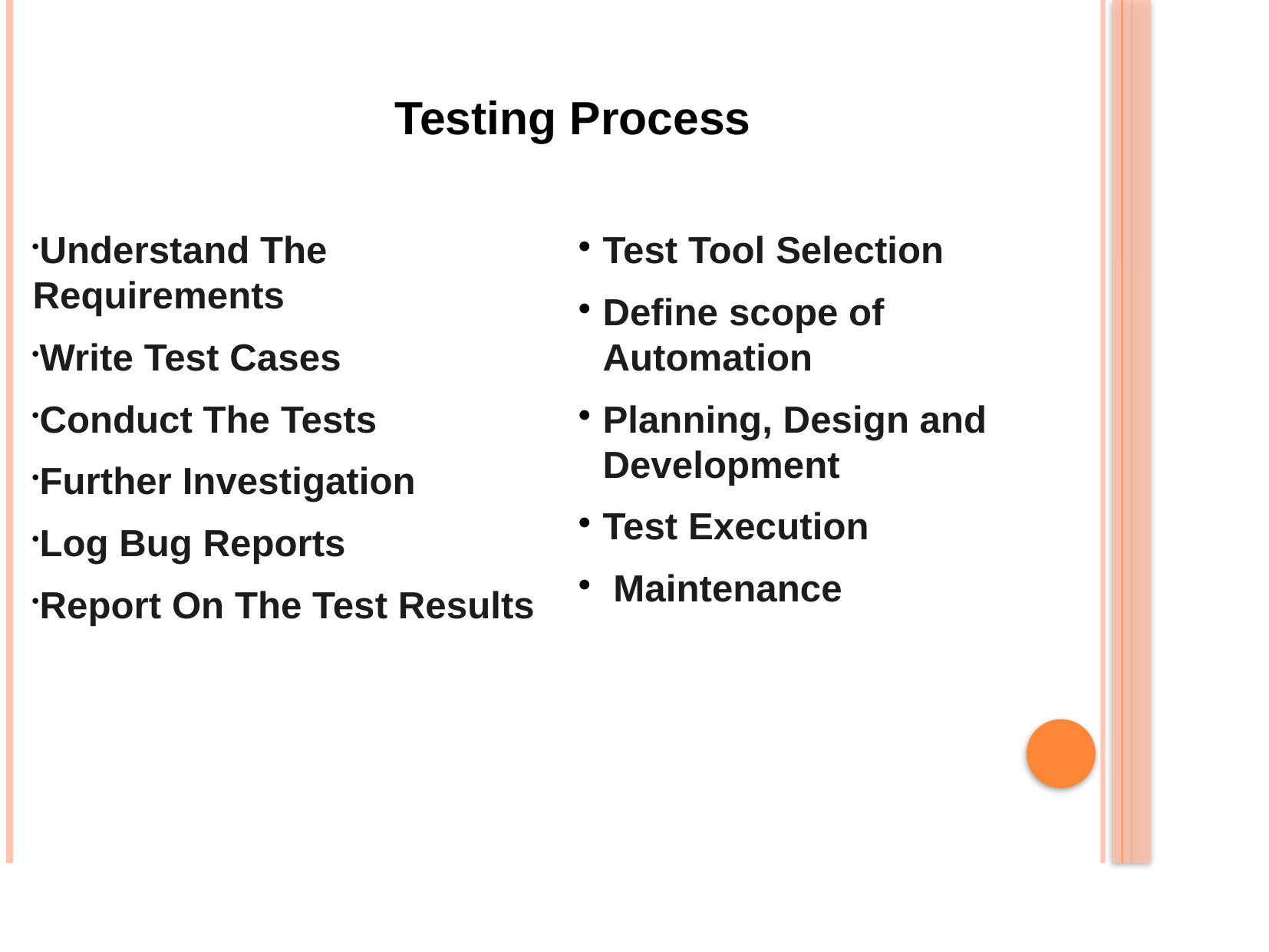

Testing Process
Understand The Requirements
Write Test Cases
Conduct The Tests
Further Investigation
Log Bug Reports
Report On The Test Results

Test Tool Selection
Define scope of Automation
Planning, Design and Development
Test Execution
 Maintenance